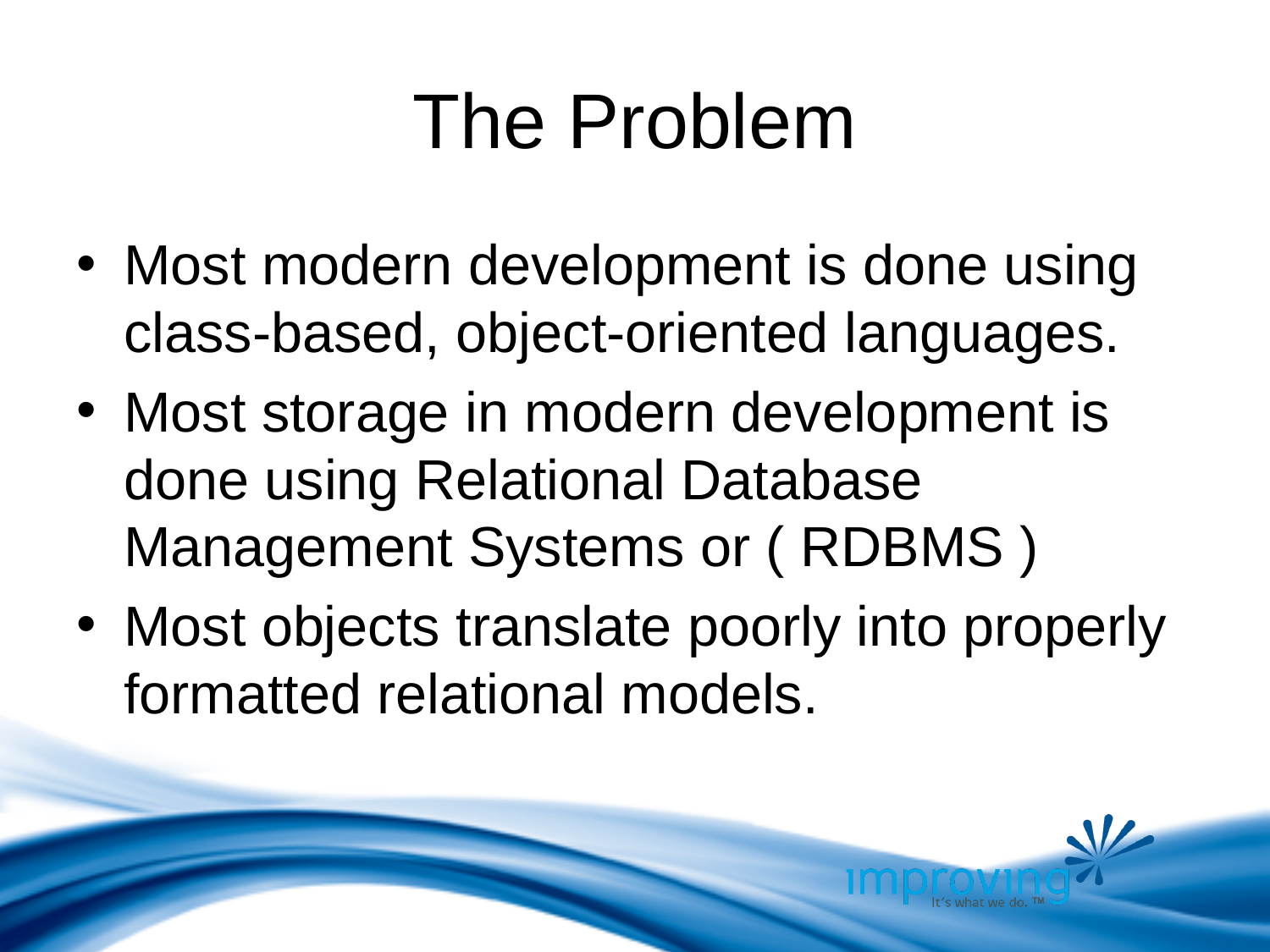

# The Problem
Most modern development is done using class-based, object-oriented languages.
Most storage in modern development is done using Relational Database Management Systems or ( RDBMS )
Most objects translate poorly into properly formatted relational models.